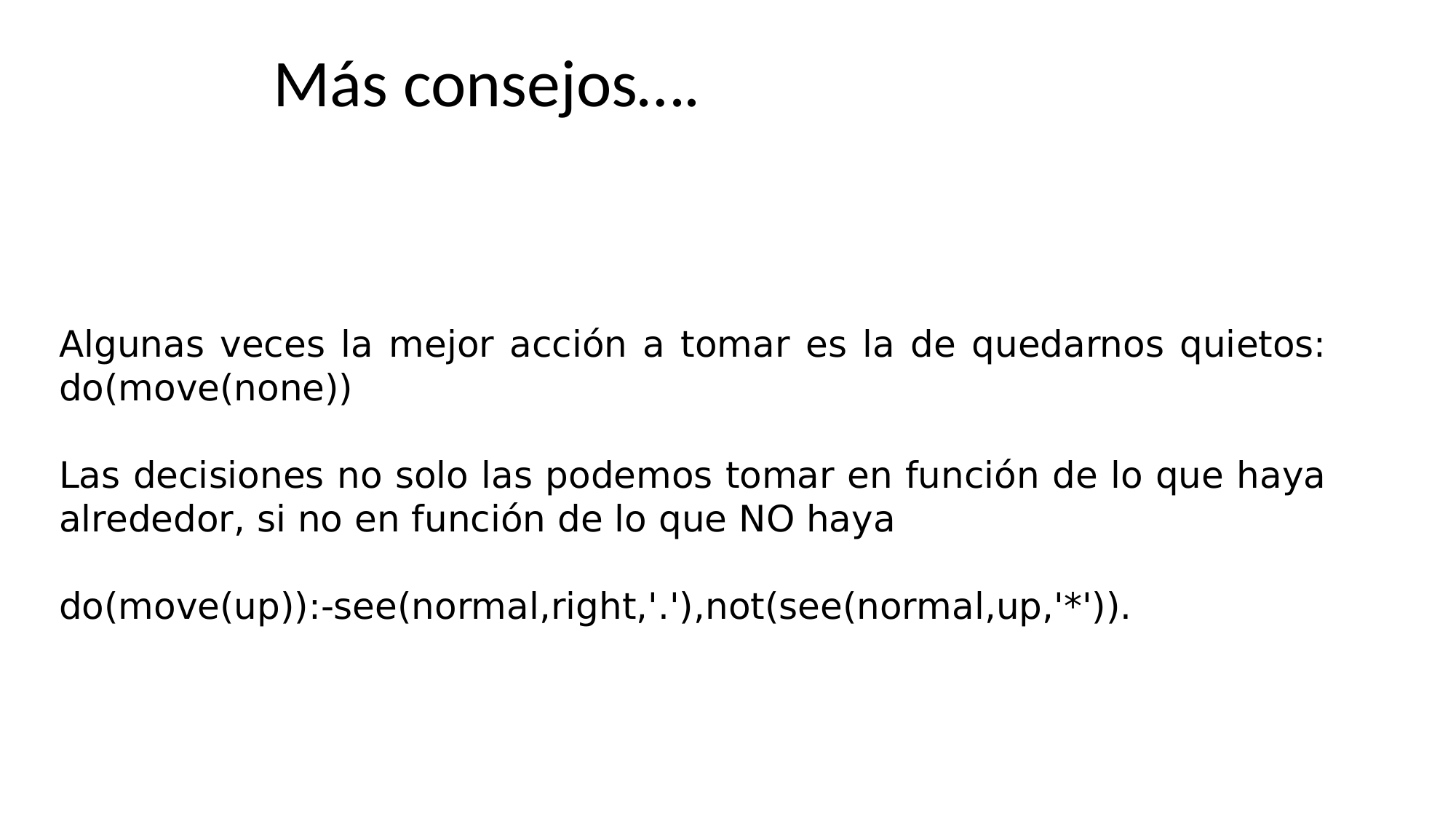

Más consejos….

Algunas veces la mejor acción a tomar es la de quedarnos quietos: do(move(none))

Las decisiones no solo las podemos tomar en función de lo que haya alrededor, si no en función de lo que NO haya

do(move(up)):-see(normal,right,'.'),not(see(normal,up,'*')).